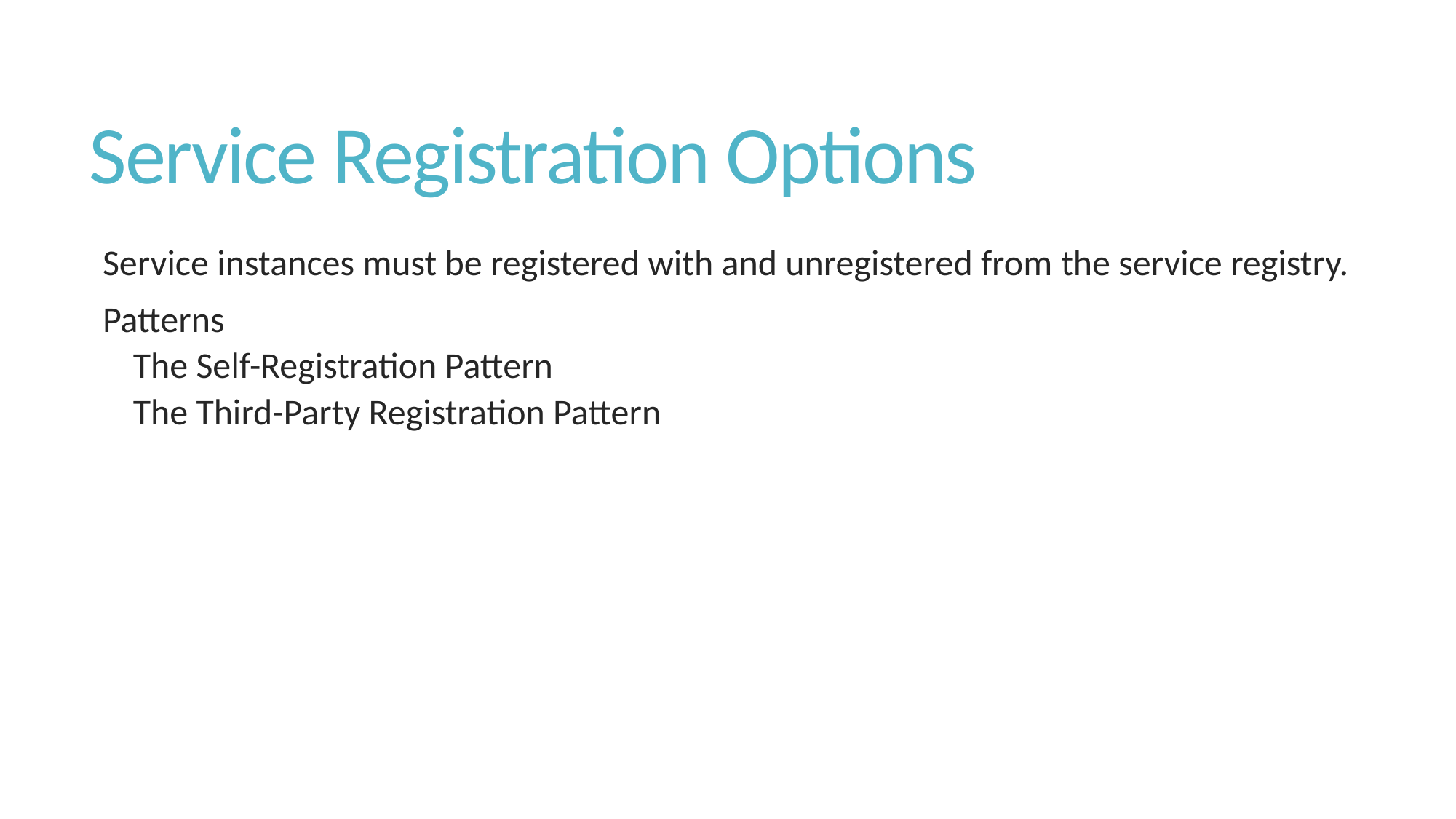

# Service Registration Options
Service instances must be registered with and unregistered from the service registry.
Patterns
The Self-Registration Pattern
The Third-Party Registration Pattern